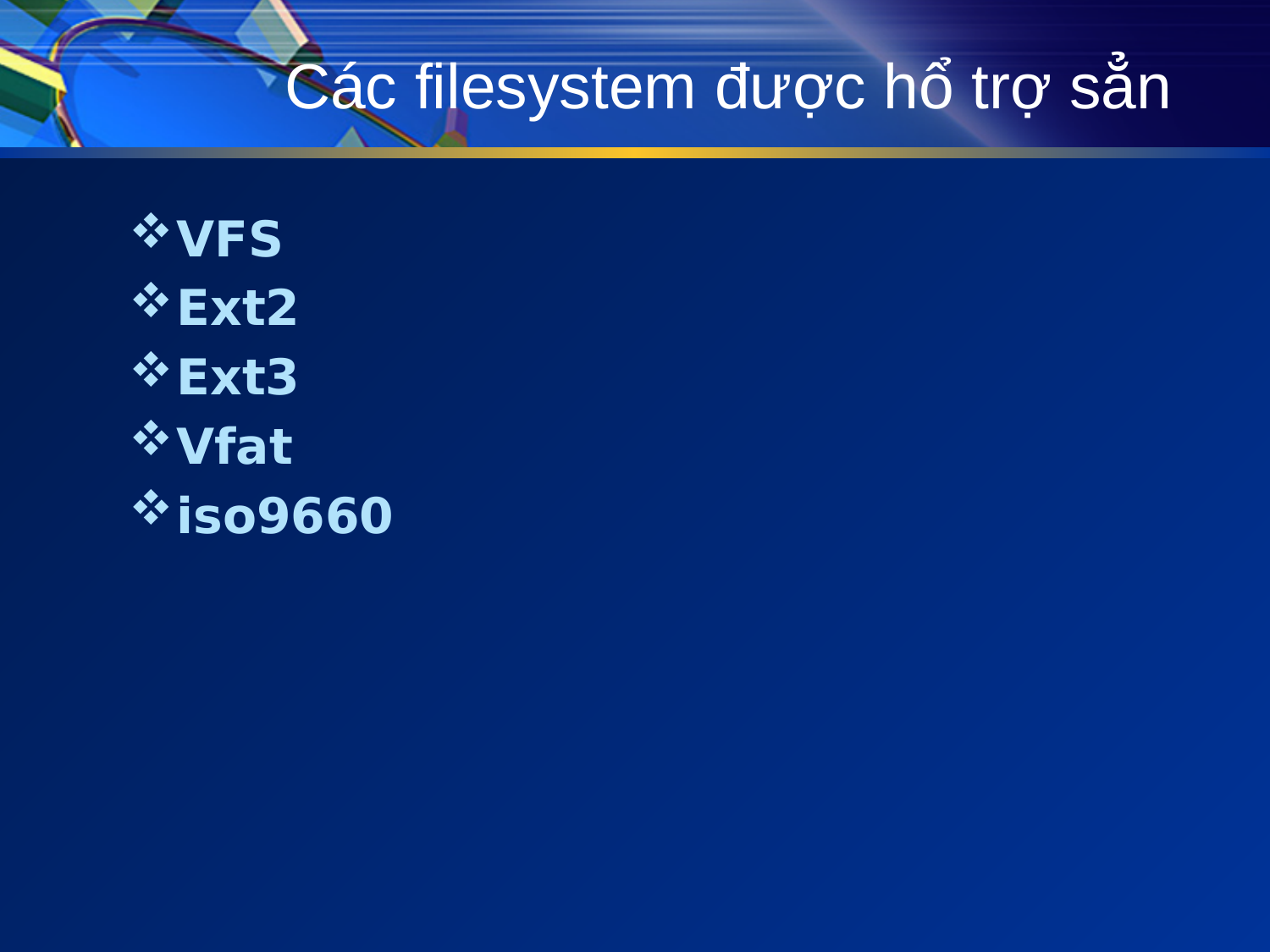

# Các filesystem được hổ trợ sẳn
VFS
Ext2
Ext3
Vfat
iso9660